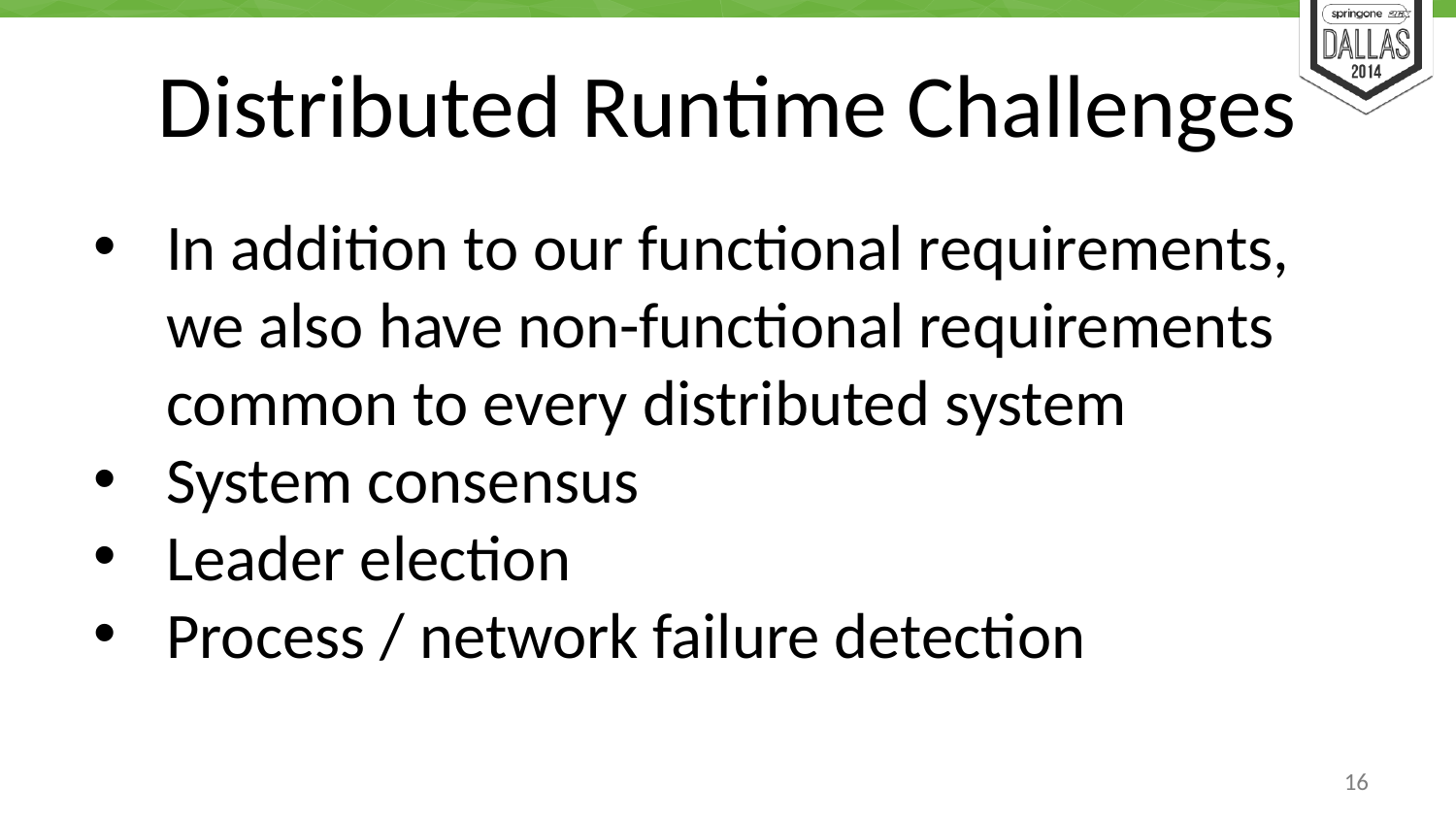

# Distributed Runtime Challenges
In addition to our functional requirements, we also have non-functional requirements common to every distributed system
System consensus
Leader election
Process / network failure detection

16